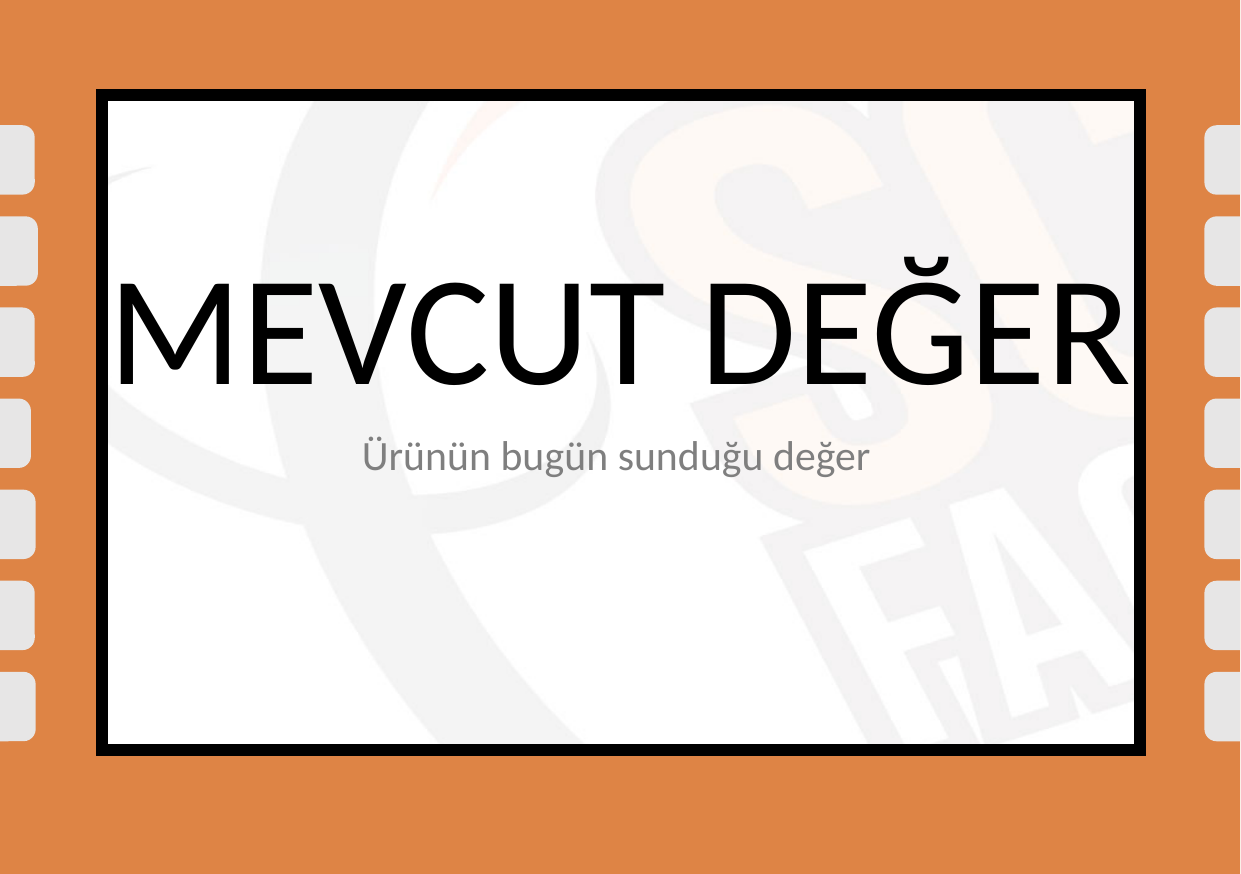

Reveals the value that the product delivers to customers, today

MEVCUT DEĞER

Ürünün bugün sunduğu değer